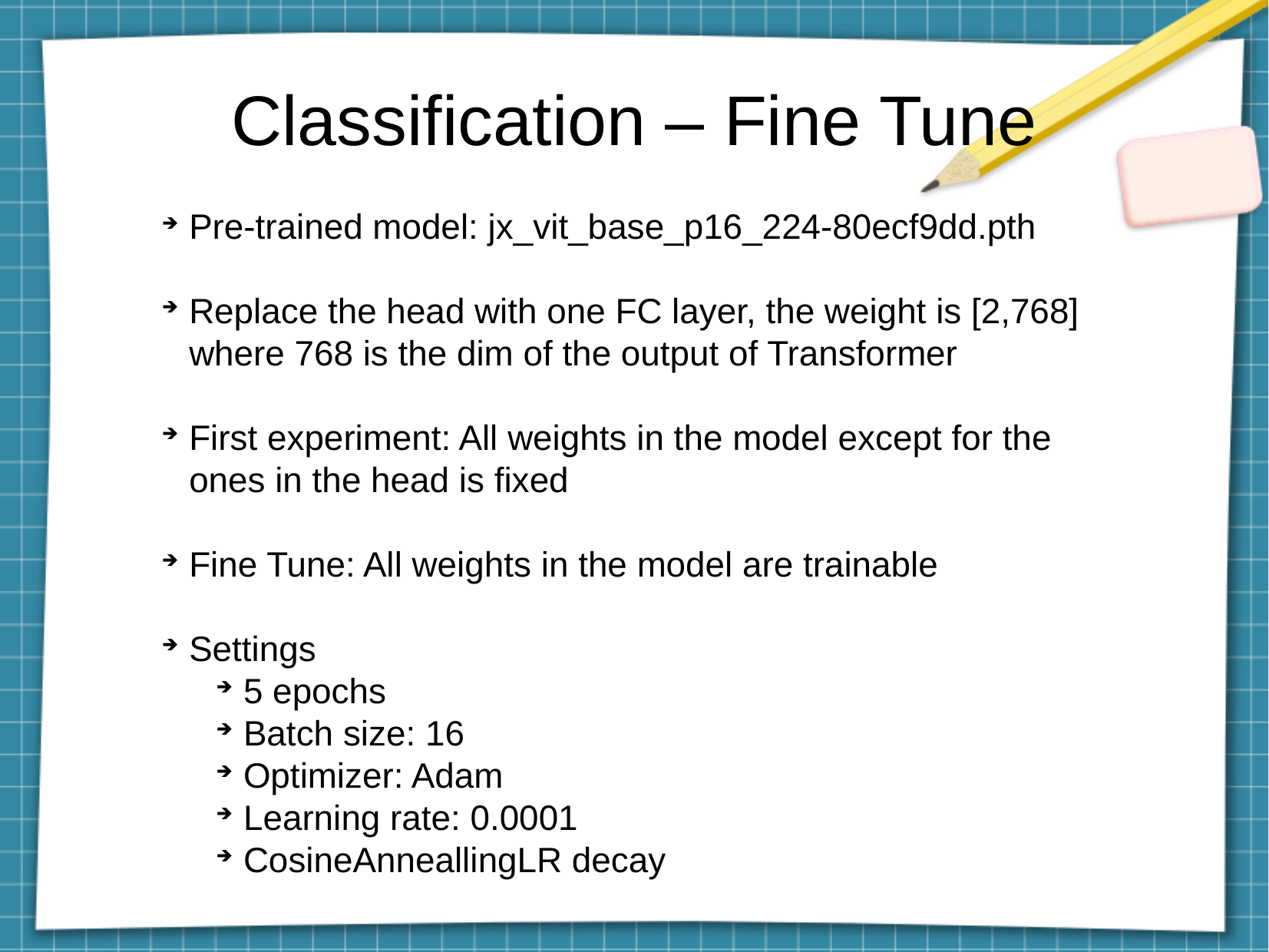

Classification – Fine Tune
Pre-trained model: jx_vit_base_p16_224-80ecf9dd.pth

Replace the head with one FC layer, the weight is [2,768] where 768 is the dim of the output of Transformer

First experiment: All weights in the model except for the ones in the head is fixed

Fine Tune: All weights in the model are trainable

Settings
5 epochs
Batch size: 16
Optimizer: Adam
Learning rate: 0.0001
CosineAnneallingLR decay